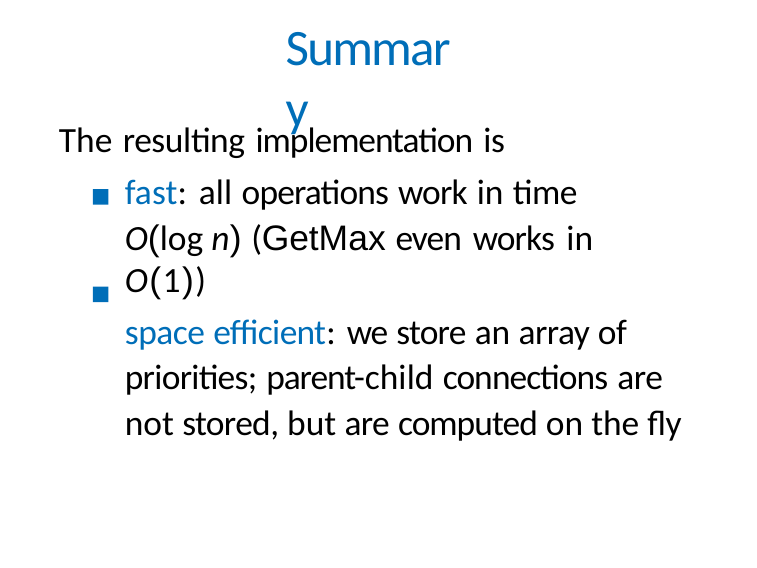

# Summary
The resulting implementation is
fast: all operations work in time
O(log n) (GetMax even works in O(1))
space efficient: we store an array of priorities; parent-child connections are not stored, but are computed on the fly